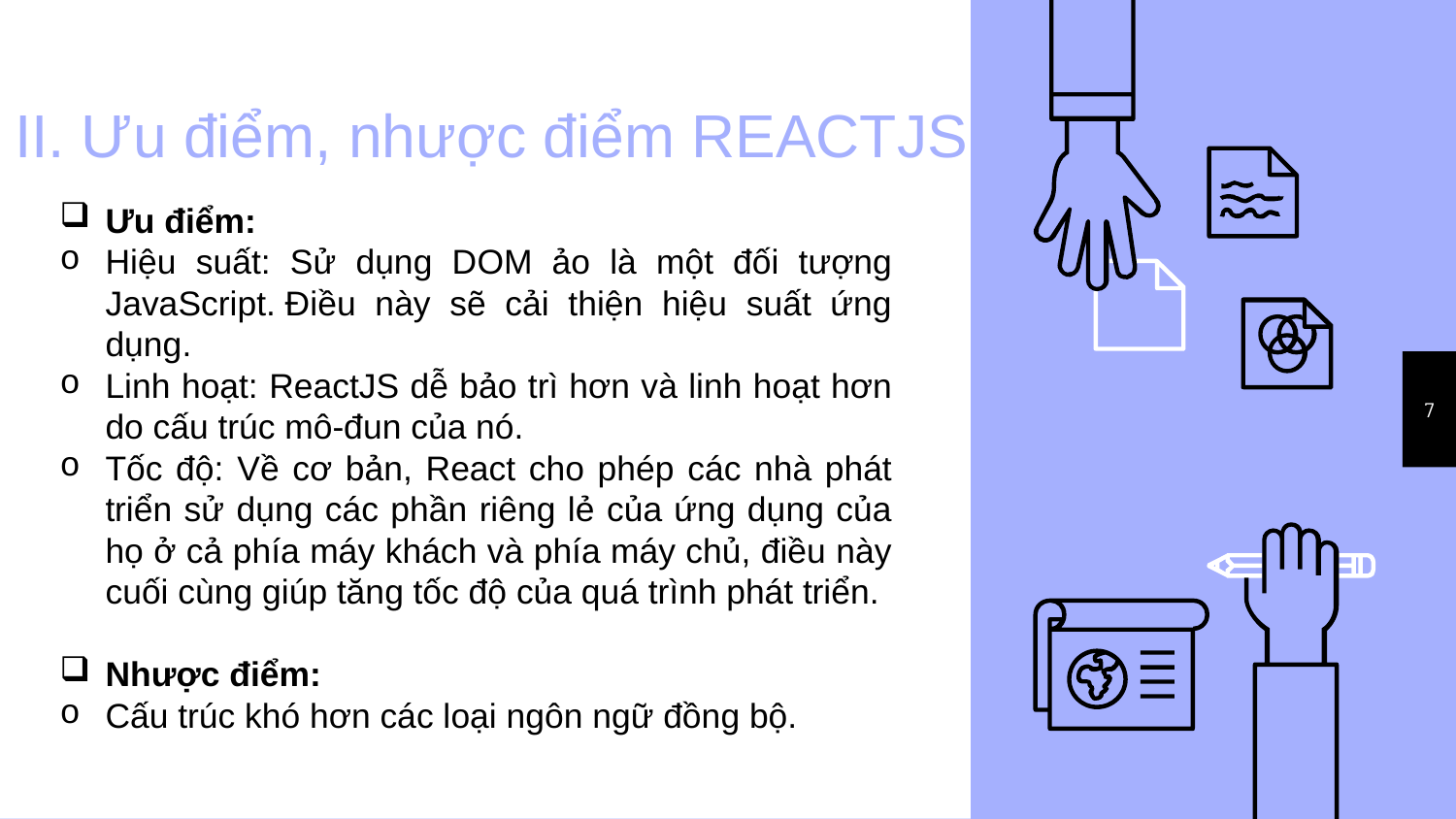

# II. Ưu điểm, nhược điểm REACTJS
Ưu điểm:
Hiệu suất: Sử dụng DOM ảo là một đối tượng JavaScript. Điều này sẽ cải thiện hiệu suất ứng dụng.
Linh hoạt: ReactJS dễ bảo trì hơn và linh hoạt hơn do cấu trúc mô-đun của nó.
Tốc độ: Về cơ bản, React cho phép các nhà phát triển sử dụng các phần riêng lẻ của ứng dụng của họ ở cả phía máy khách và phía máy chủ, điều này cuối cùng giúp tăng tốc độ của quá trình phát triển.
Nhược điểm:
Cấu trúc khó hơn các loại ngôn ngữ đồng bộ.

7